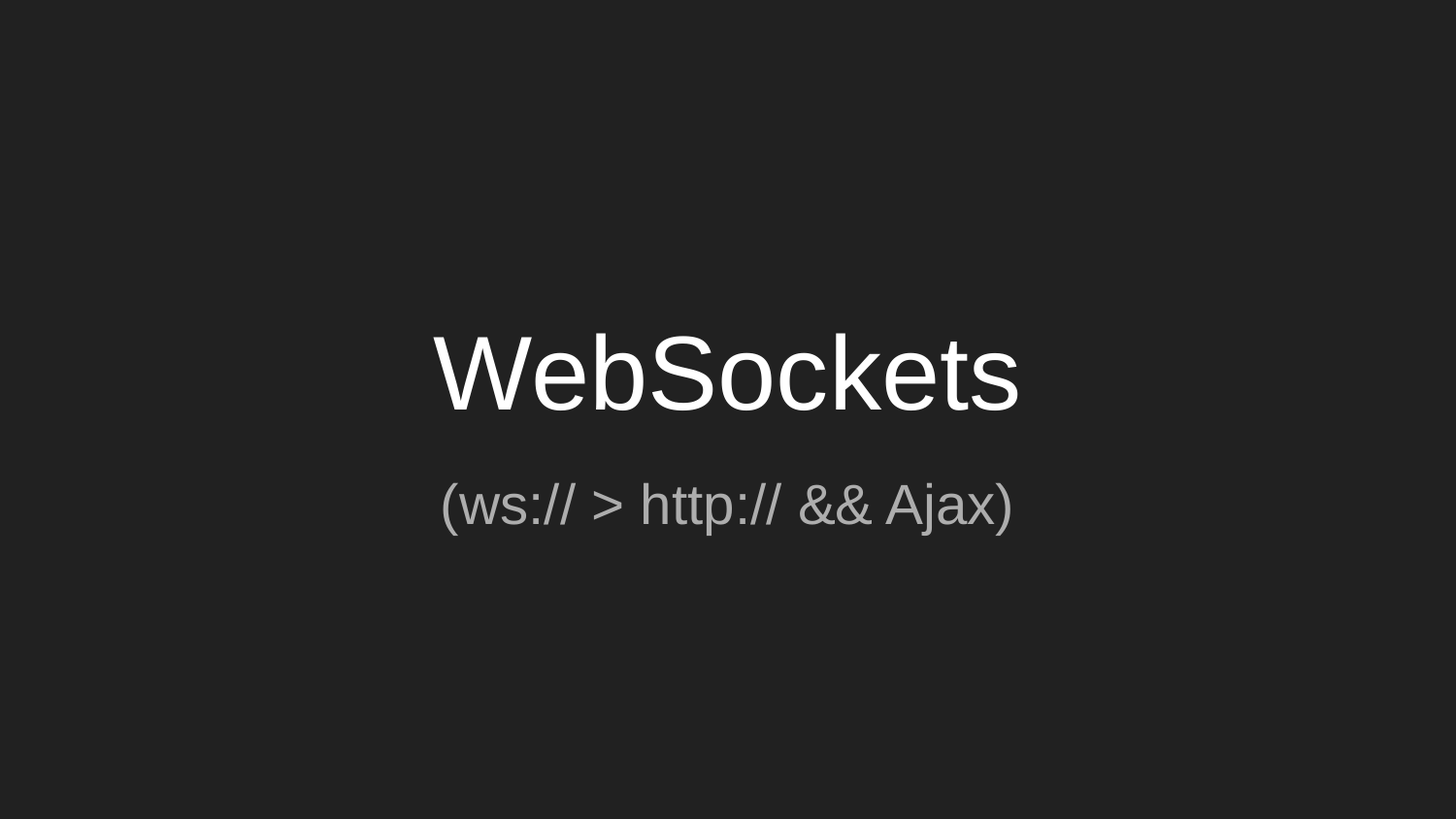

# WebSockets
(ws:// > http:// && Ajax)